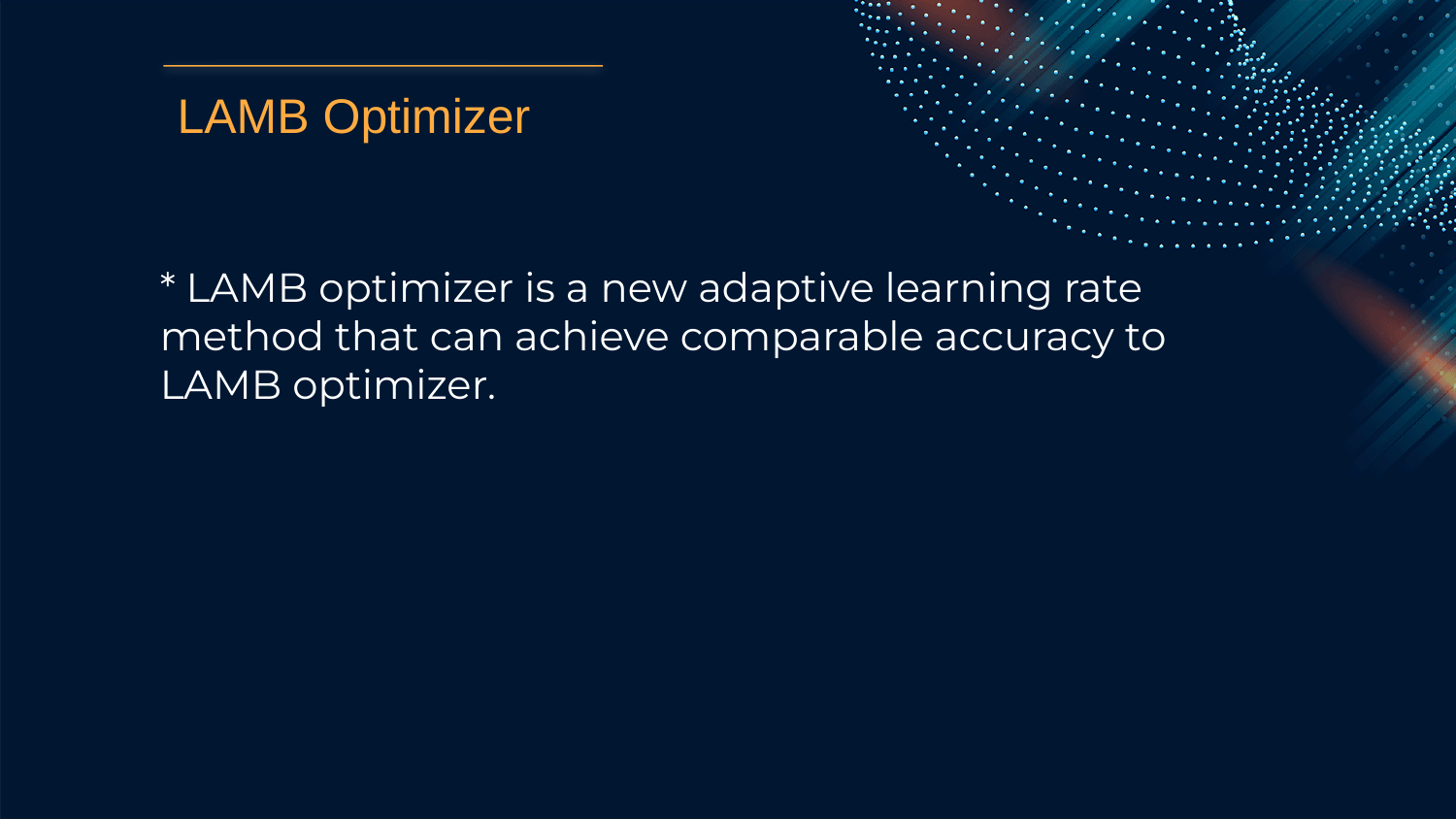

LAMB Optimizer

* LAMB optimizer is a new adaptive learning rate method that can achieve comparable accuracy to LAMB optimizer.